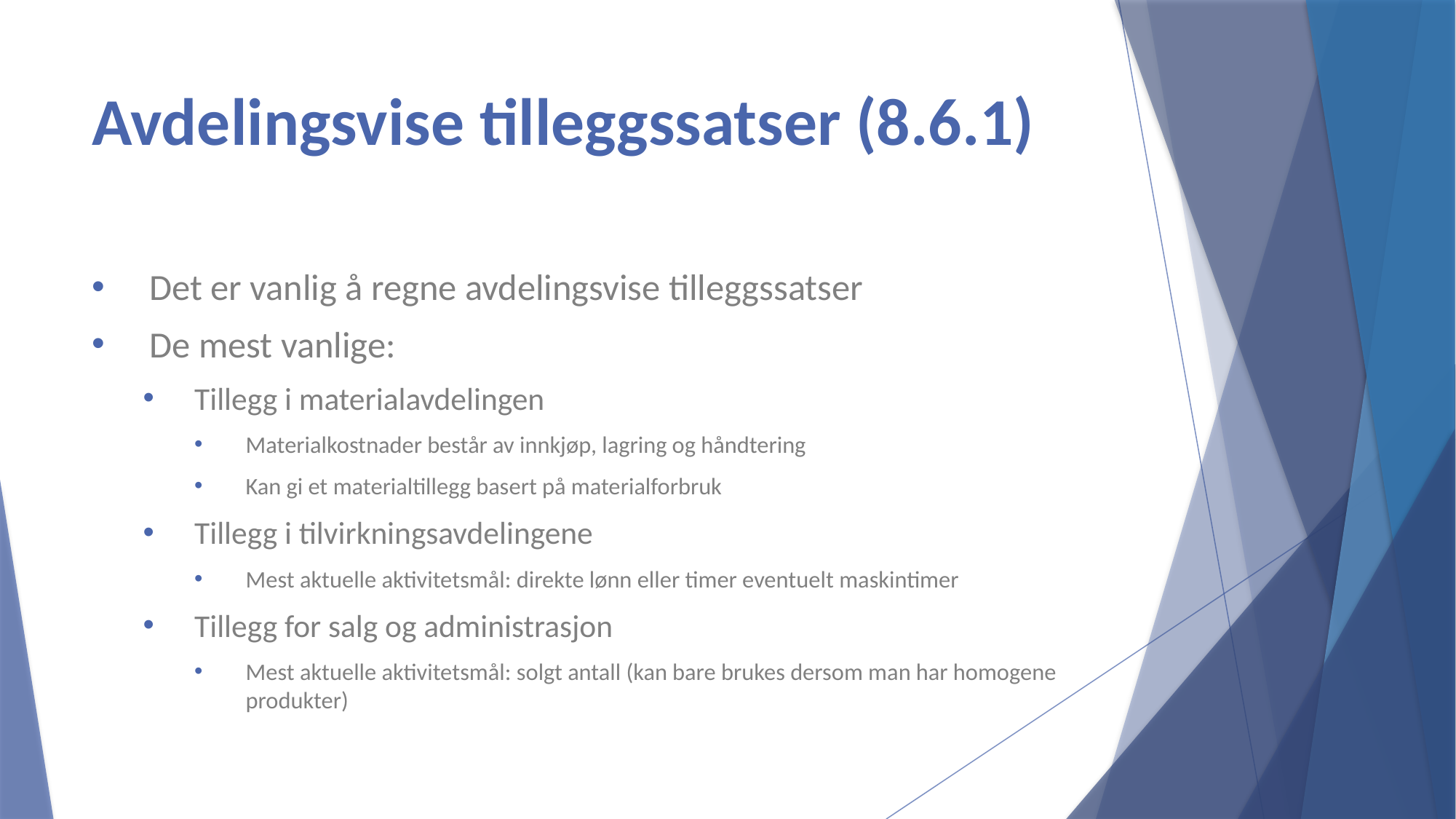

# Avdelingsvise tilleggssatser (8.6.1)
Det er vanlig å regne avdelingsvise tilleggssatser
De mest vanlige:
Tillegg i materialavdelingen
Materialkostnader består av innkjøp, lagring og håndtering
Kan gi et materialtillegg basert på materialforbruk
Tillegg i tilvirkningsavdelingene
Mest aktuelle aktivitetsmål: direkte lønn eller timer eventuelt maskintimer
Tillegg for salg og administrasjon
Mest aktuelle aktivitetsmål: solgt antall (kan bare brukes dersom man har homogene produkter)